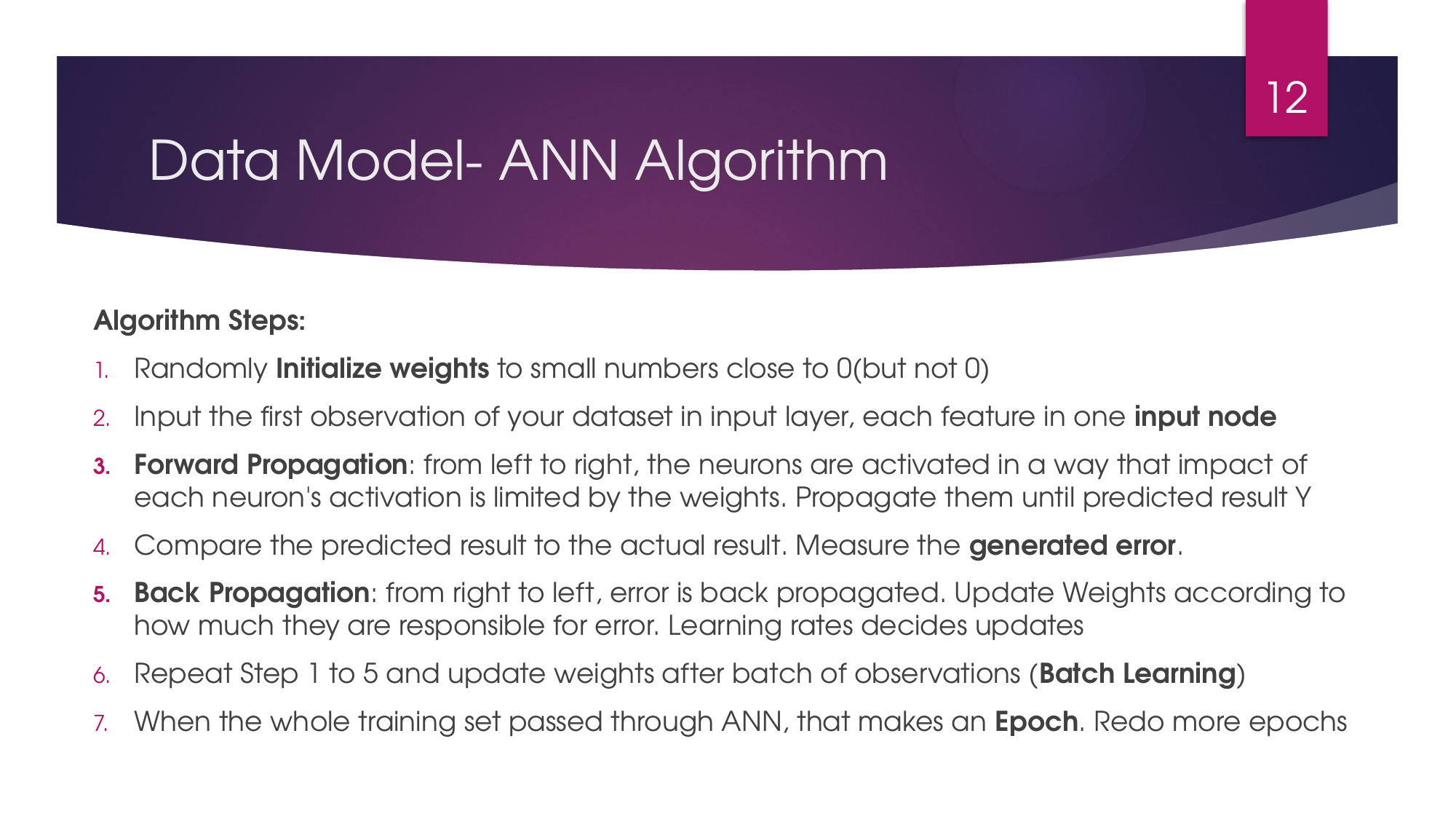

12
# Data Model- ANN Algorithm
Algorithm Steps:
Randomly Initialize weights to small numbers close to 0(but not 0)
Input the first observation of your dataset in input layer, each feature in one input node
Forward Propagation: from left to right, the neurons are activated in a way that impact of each neuron's activation is limited by the weights. Propagate them until predicted result Y
Compare the predicted result to the actual result. Measure the generated error.
Back Propagation: from right to left, error is back propagated. Update Weights according to how much they are responsible for error. Learning rates decides updates
Repeat Step 1 to 5 and update weights after batch of observations (Batch Learning)
When the whole training set passed through ANN, that makes an Epoch. Redo more epochs